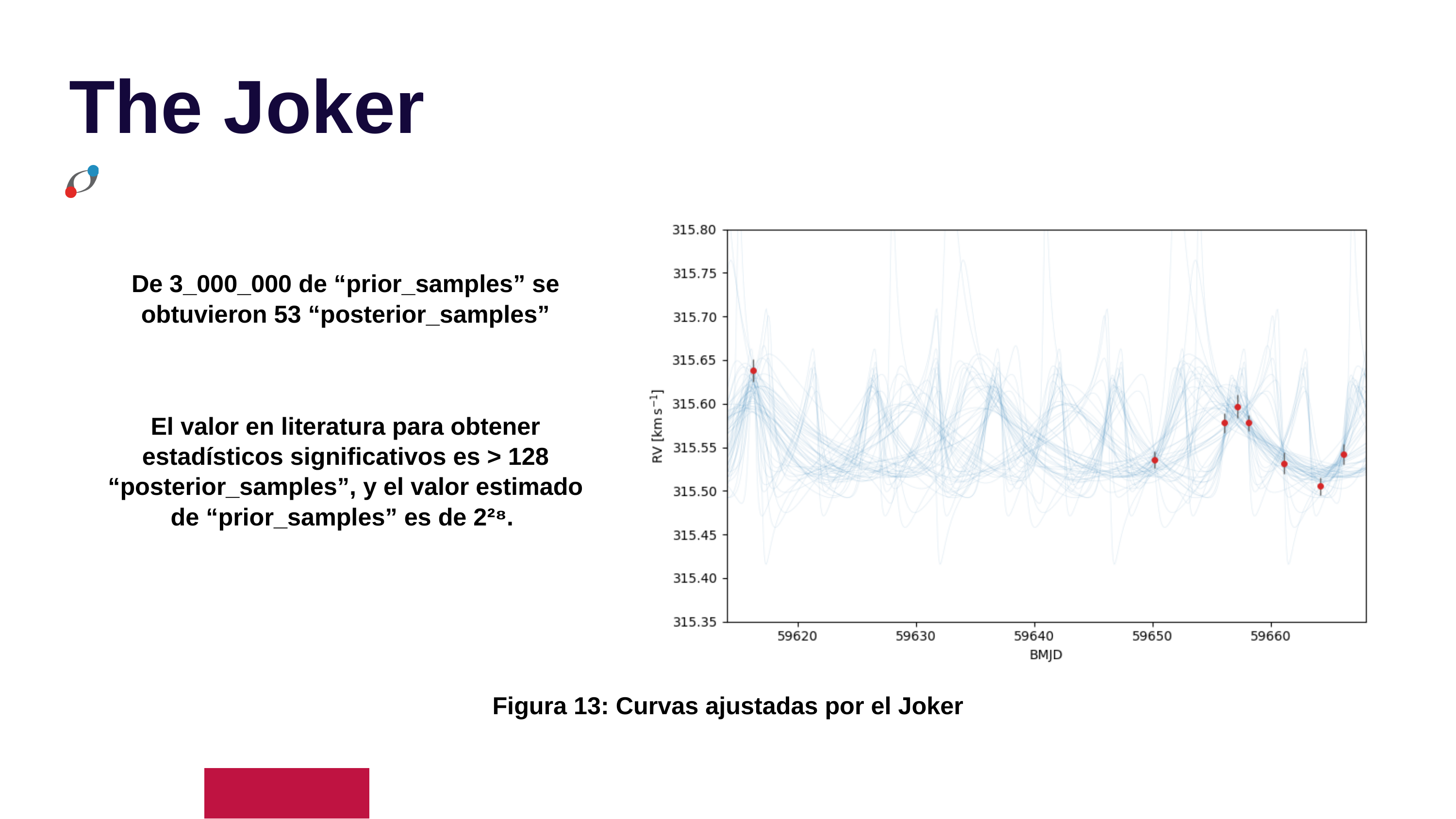

The Joker
      The Joker

De 3_000_000 de “prior_samples” se obtuvieron 53 “posterior_samples”
El valor en literatura para obtener estadísticos significativos es > 128 “posterior_samples”, y el valor estimado de “prior_samples” es de 2²⁸.
Figura 13: Curvas ajustadas por el Joker